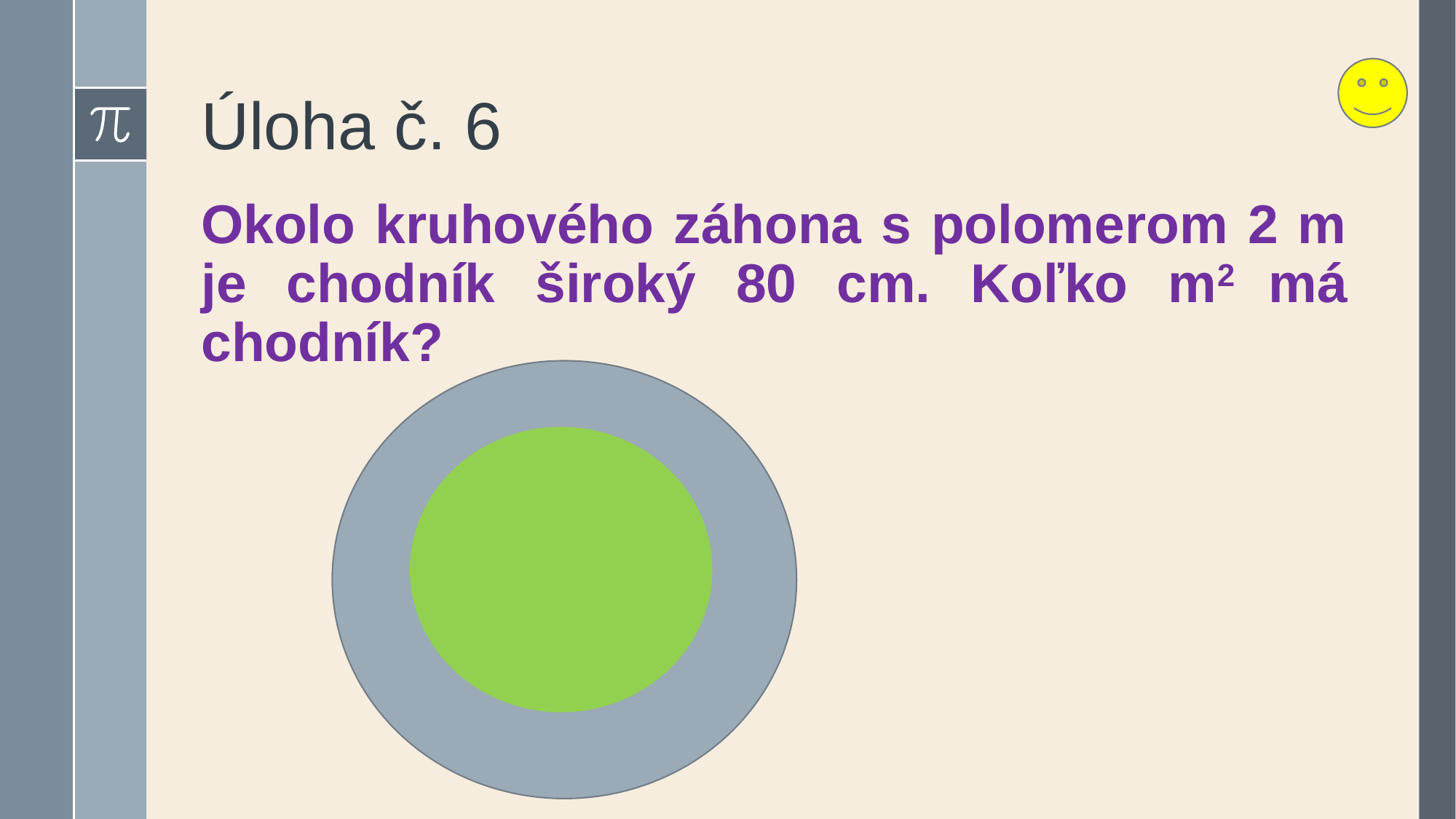

# Úloha č. 6

Okolo kruhového záhona s polomerom 2 m je chodník široký 80 cm. Koľko m2 má chodník?